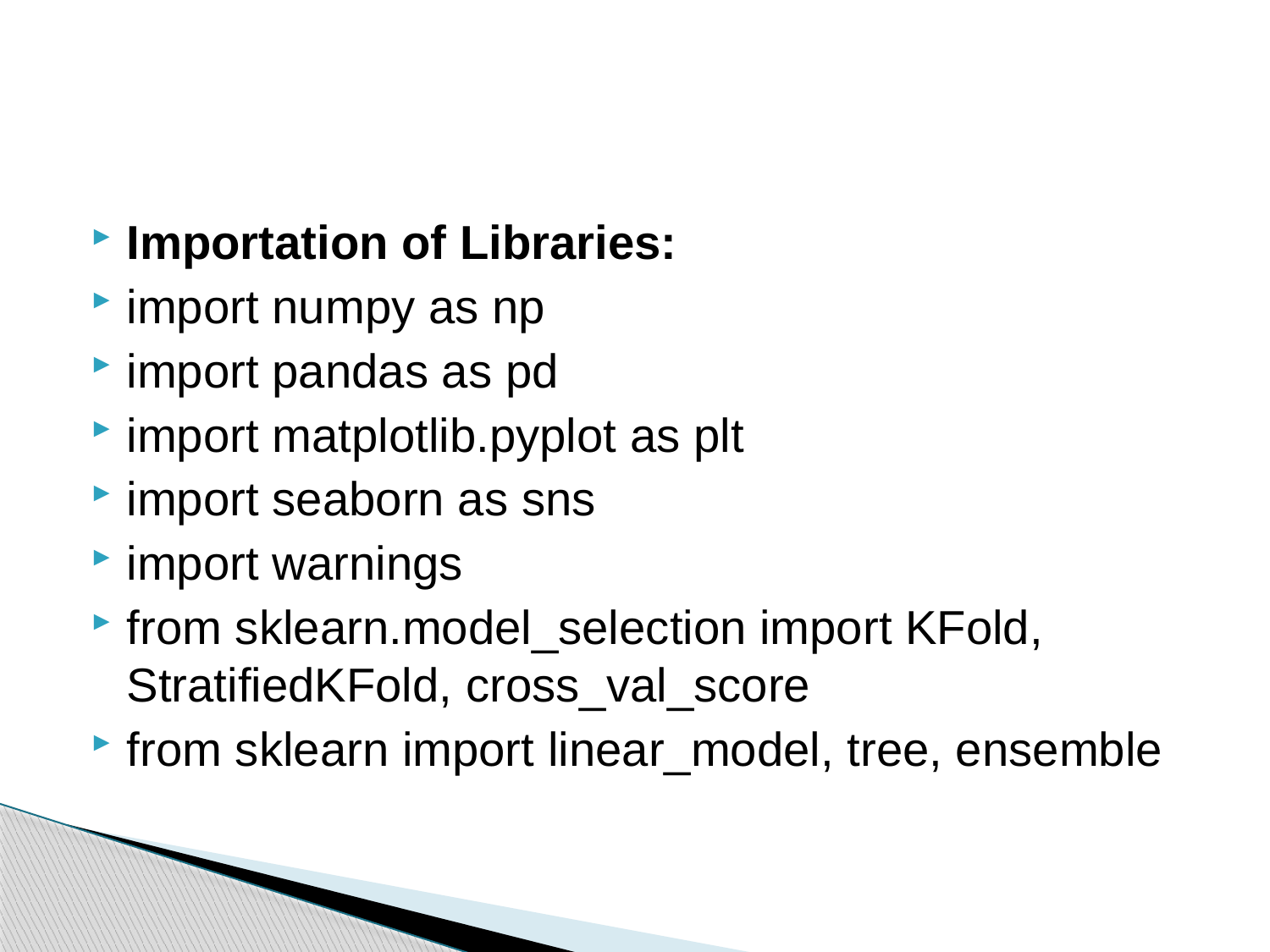

#
Importation of Libraries:
import numpy as np
import pandas as pd
import matplotlib.pyplot as plt
import seaborn as sns
import warnings
from sklearn.model_selection import KFold, StratifiedKFold, cross_val_score
from sklearn import linear_model, tree, ensemble